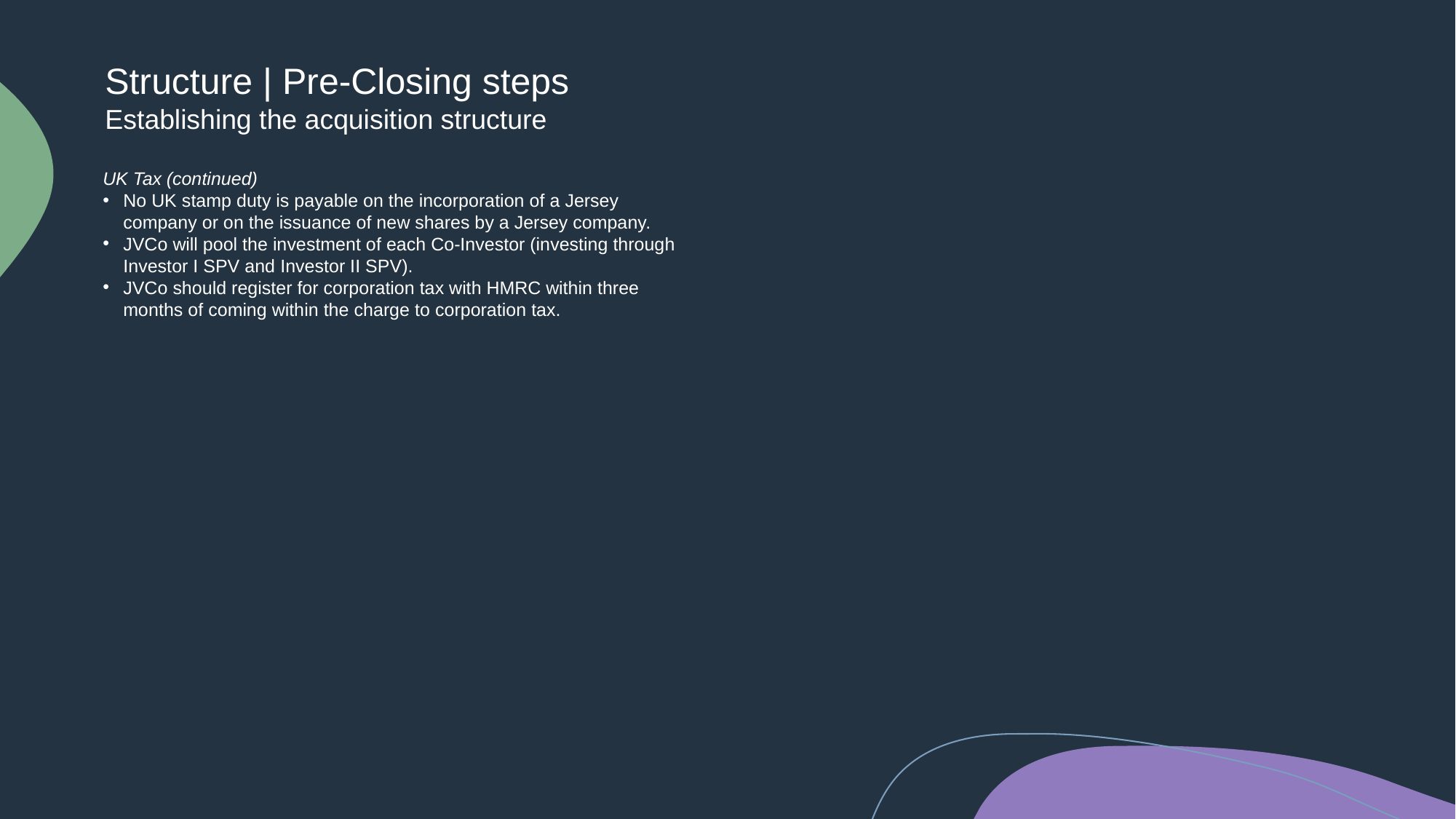

Structure | Pre-Closing steps
Establishing the acquisition structure
UK Tax﻿﻿ (continued)
No UK stamp duty is payable on the incorporation of a Jersey company or on the issuance of new shares by a Jersey company.
﻿﻿JVCo will pool the investment of each Co-Investor (investing through Investor I SPV and Investor II SPV).
﻿﻿JVCo should register for corporation tax with HMRC within three months of coming within the charge to corporation tax.